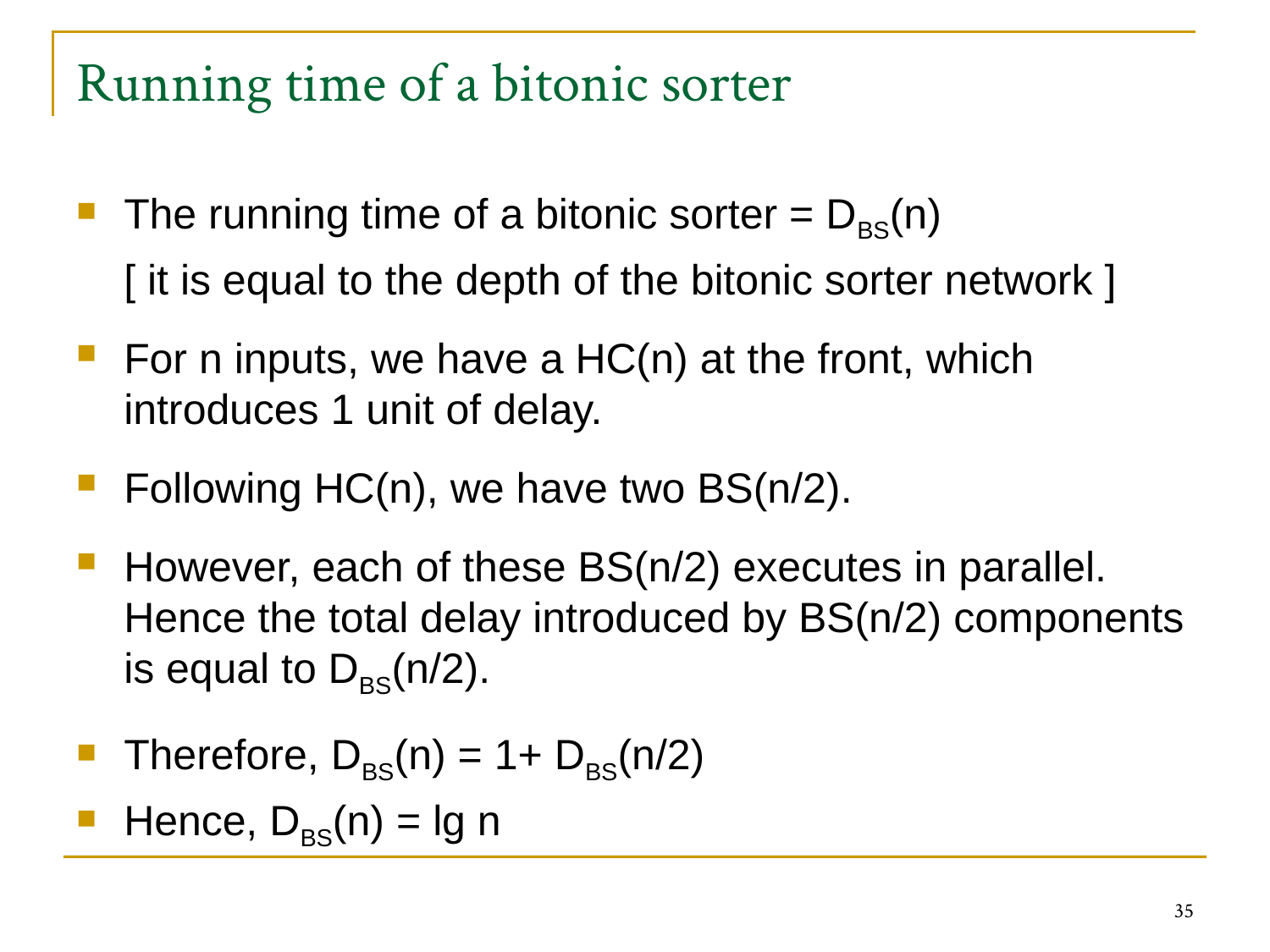

# Running time of a bitonic sorter
The running time of a bitonic sorter = DBS(n)
	[ it is equal to the depth of the bitonic sorter network ]

For n inputs, we have a HC(n) at the front, which introduces 1 unit of delay.

Following HC(n), we have two BS(n/2).

However, each of these BS(n/2) executes in parallel. Hence the total delay introduced by BS(n/2) components is equal to DBS(n/2).

Therefore, DBS(n) = 1+ DBS(n/2)
Hence, DBS(n) = lg n
35